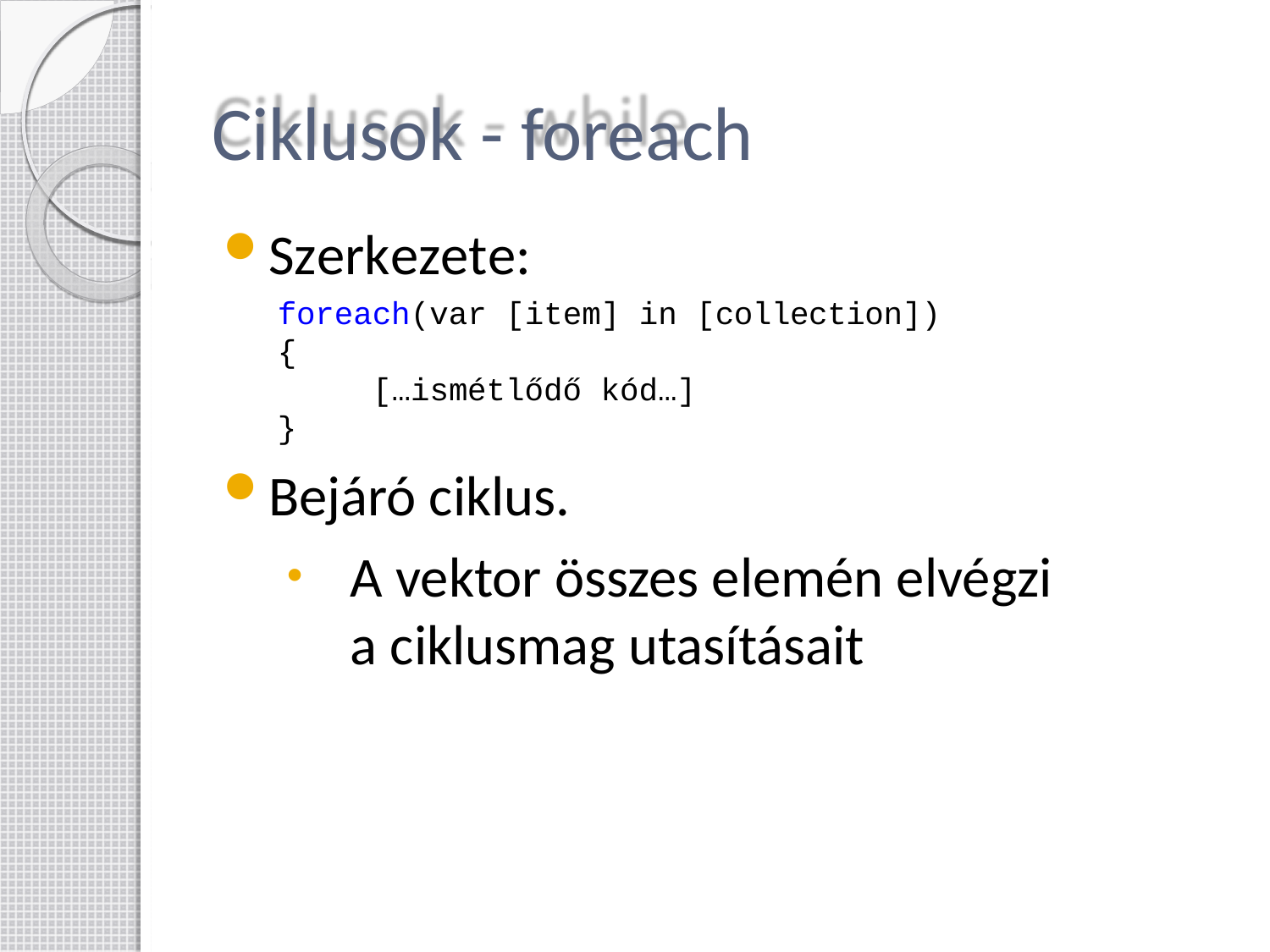

# Ciklusok - foreach
Szerkezete:
foreach(var [item] in [collection])
{
[…ismétlődő kód…]
}
Bejáró ciklus.
A vektor összes elemén elvégzi a ciklusmag utasításait